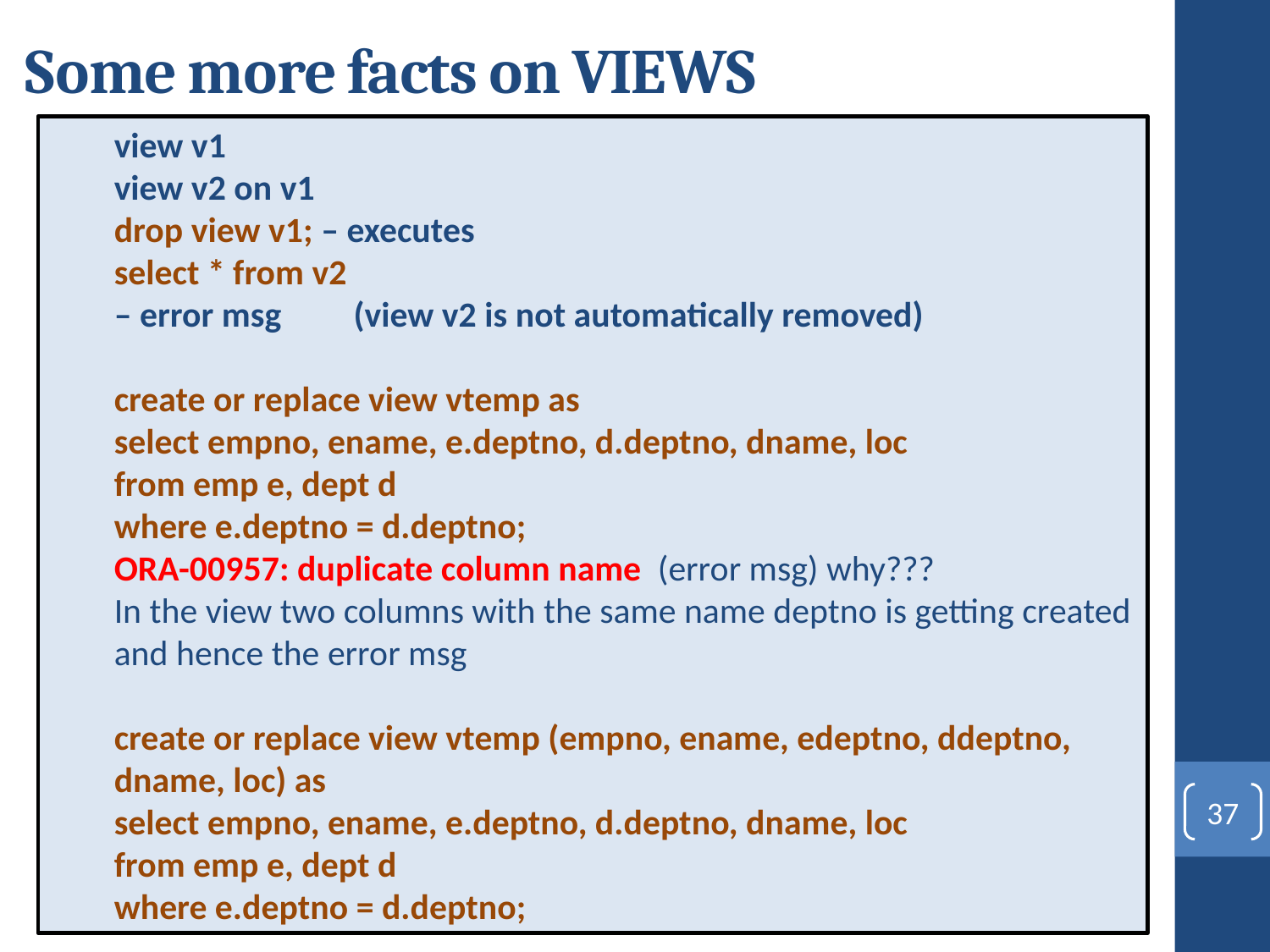

# Some more facts on VIEWS
view v1
view v2 on v1
drop view v1; – executes
select * from v2
– error msg         (view v2 is not automatically removed)

create or replace view vtemp as
select empno, ename, e.deptno, d.deptno, dname, loc
from emp e, dept d
where e.deptno = d.deptno;
ORA-00957: duplicate column name  (error msg) why???
In the view two columns with the same name deptno is getting created and hence the error msg

create or replace view vtemp (empno, ename, edeptno, ddeptno, dname, loc) as
select empno, ename, e.deptno, d.deptno, dname, loc
from emp e, dept d
where e.deptno = d.deptno;
37